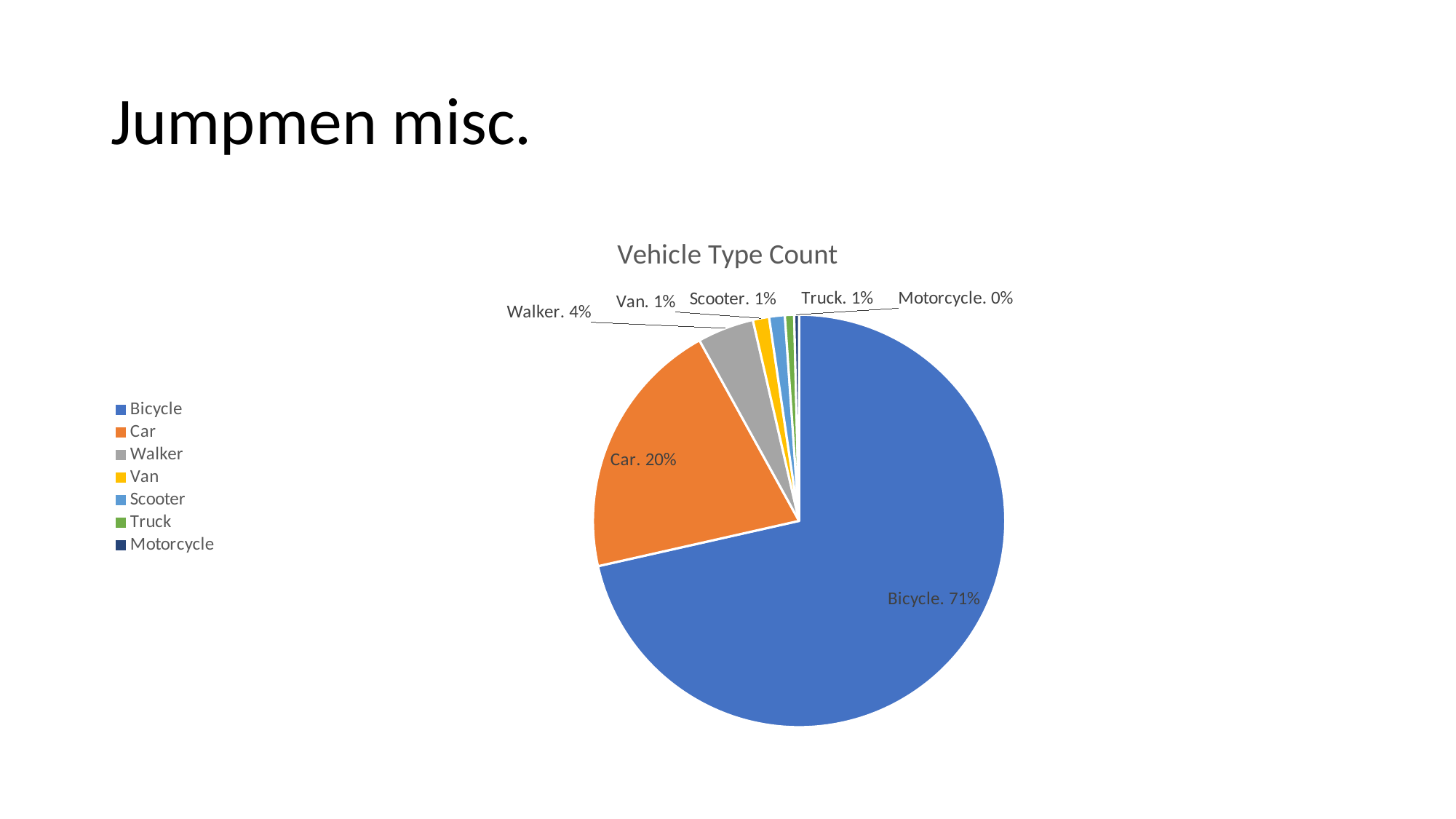

# Jumpmen misc.

### Chart:

| Category | Vehicle Type Count |
|---|---|
| Bicycle | 3373.0 |
| Car | 967.0 |
| Walker | 209.0 |
| Van | 60.0 |
| Scooter | 58.0 |
| Truck | 34.0 |
| Motorcycle | 18.0 |